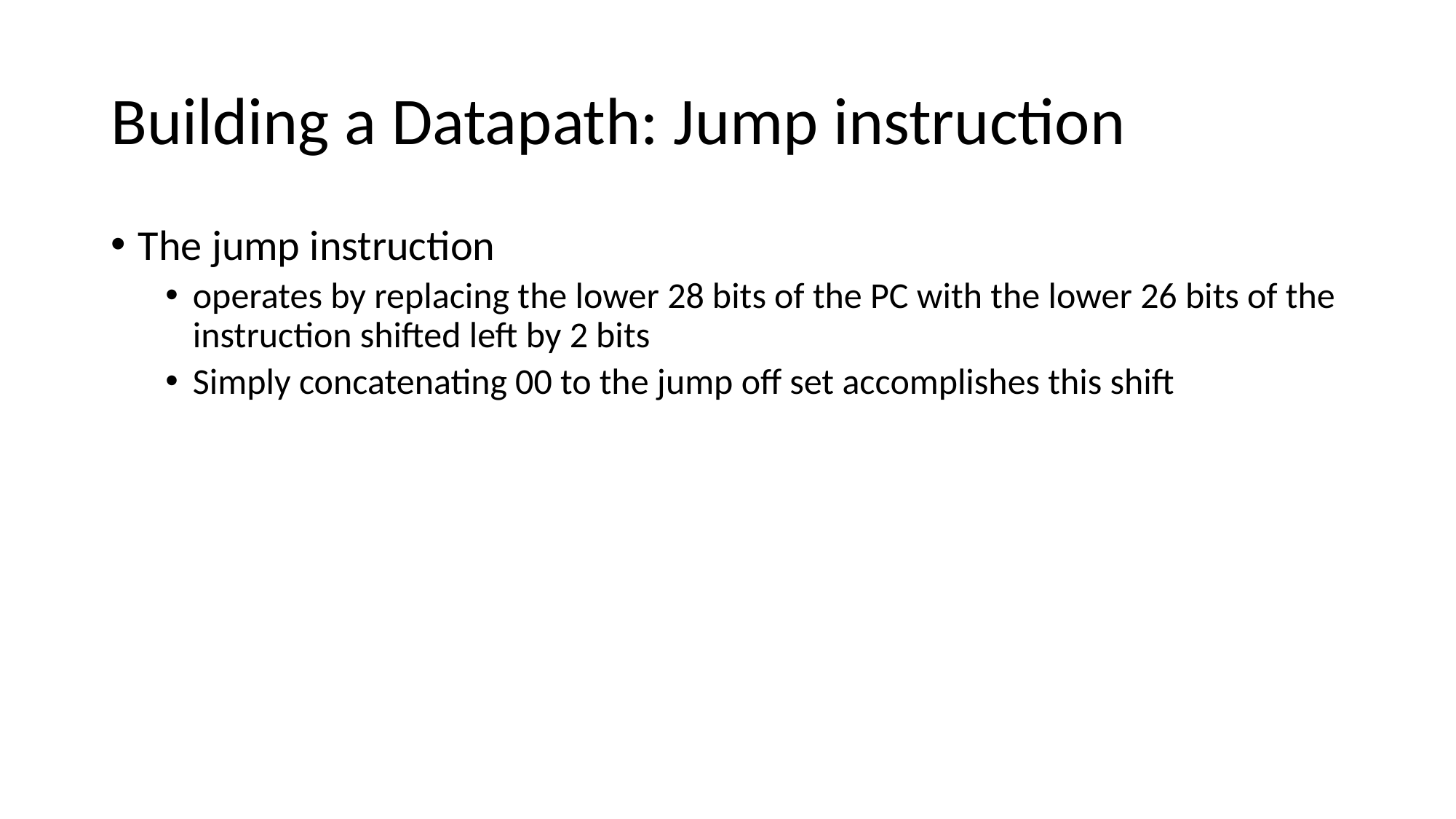

# Building a Datapath: Jump instruction
The jump instruction
operates by replacing the lower 28 bits of the PC with the lower 26 bits of the instruction shifted left by 2 bits
Simply concatenating 00 to the jump off set accomplishes this shift